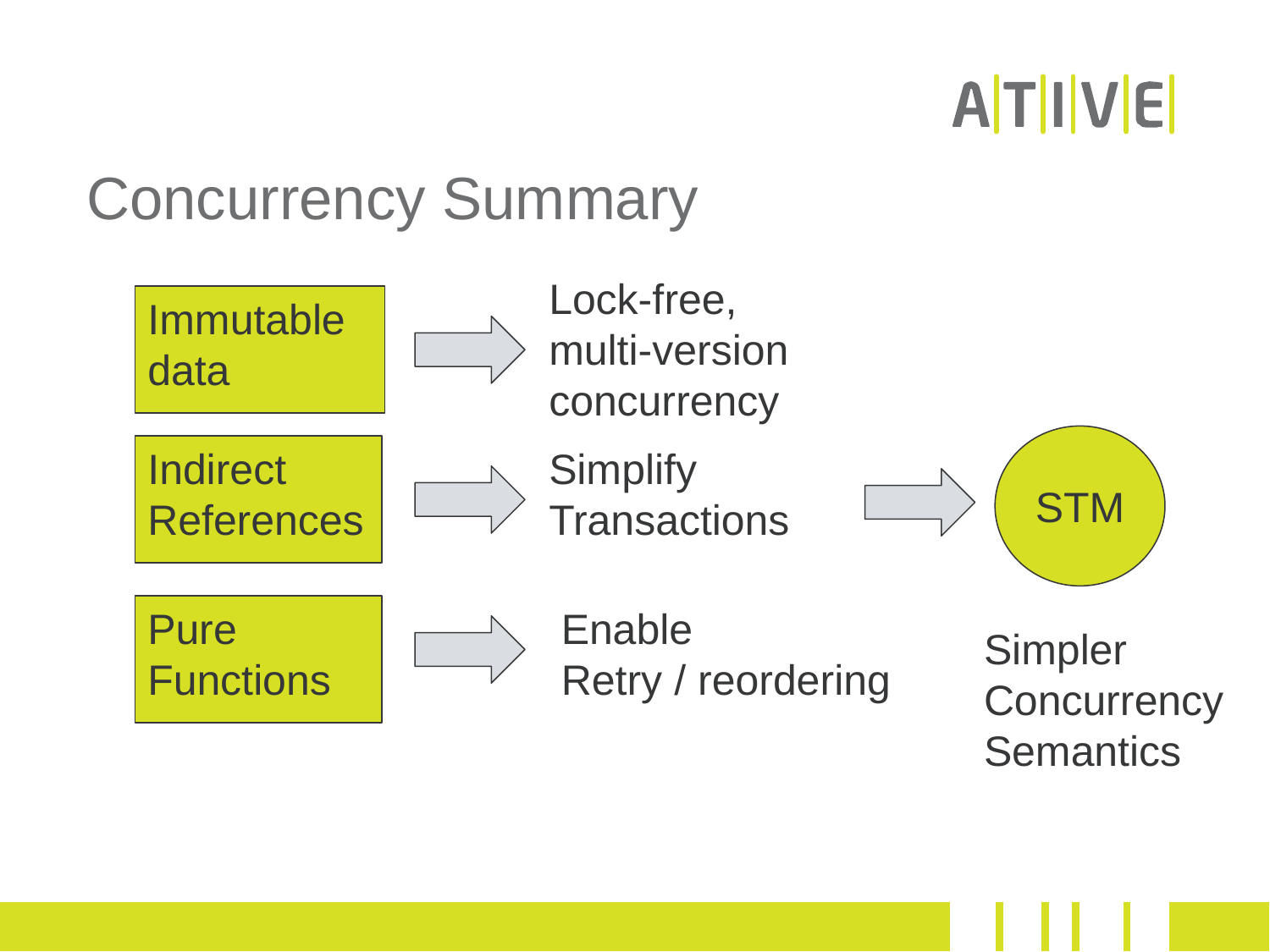

# Concurrency Summary
Lock-free,
multi-version
concurrency
Immutable data

STM
Indirect References
Simplify
Transactions

Pure Functions
Enable
Retry / reordering

Simpler
Concurrency
Semantics